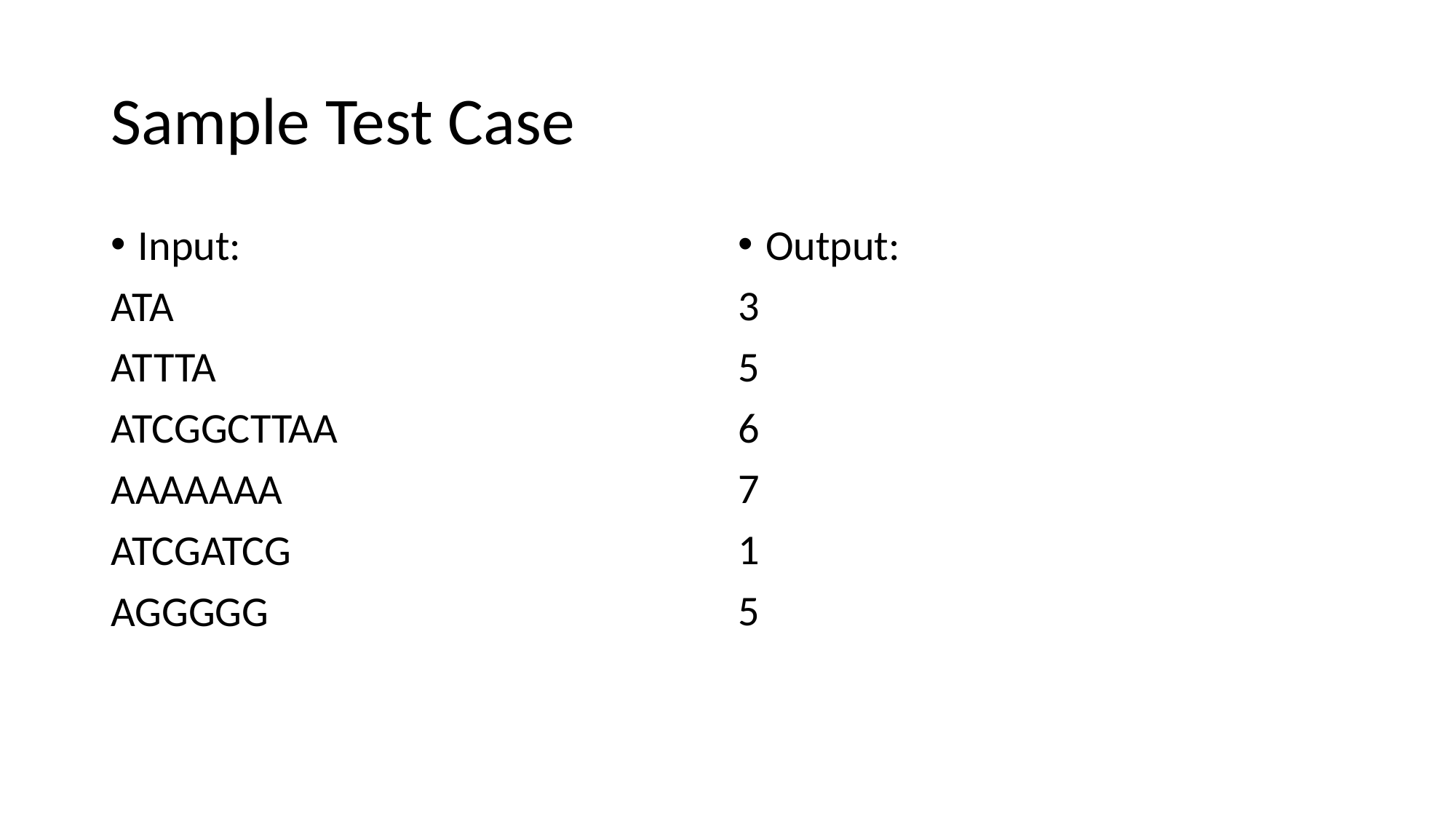

# Sample Test Case
Input:
ATA
ATTTA
ATCGGCTTAA
AAAAAAA
ATCGATCG
AGGGGG
Output:
3
5
6
7
1
5